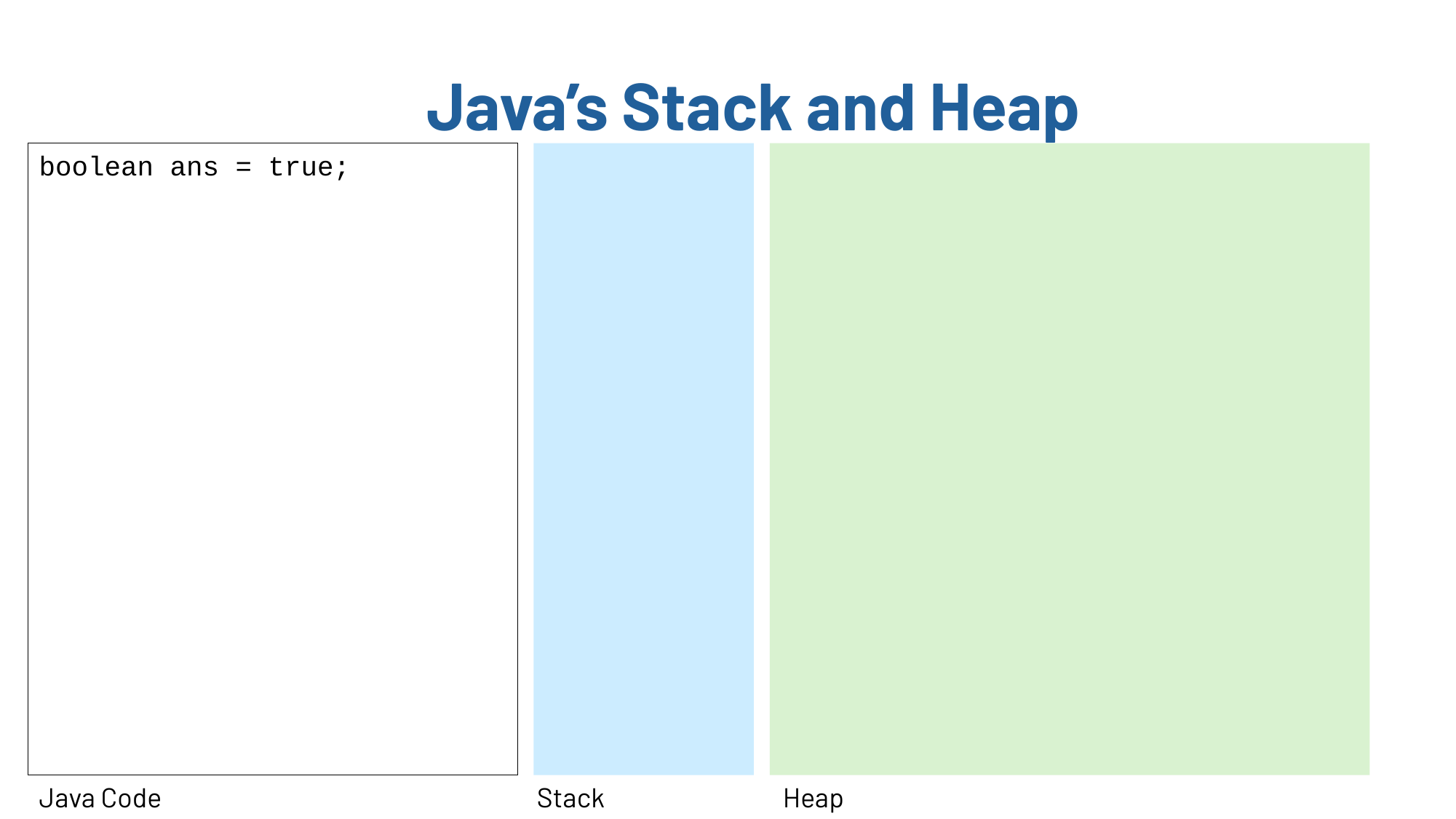

Java’s Stack and Heap

boolean ans = true;

Java Code
Stack
Heap